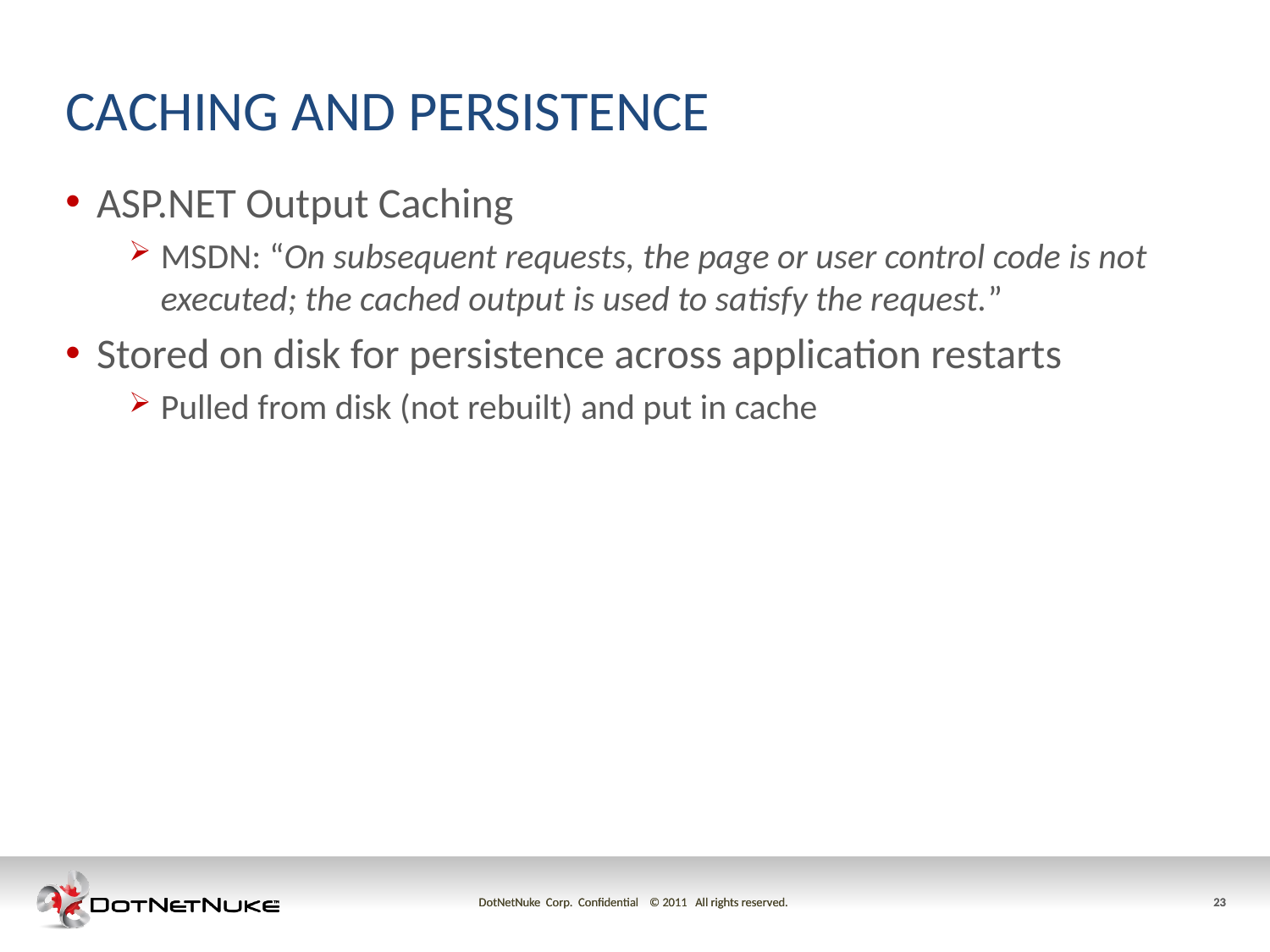

# Caching and Persistence
ASP.NET Output Caching
MSDN: “On subsequent requests, the page or user control code is not executed; the cached output is used to satisfy the request.”
Stored on disk for persistence across application restarts
Pulled from disk (not rebuilt) and put in cache